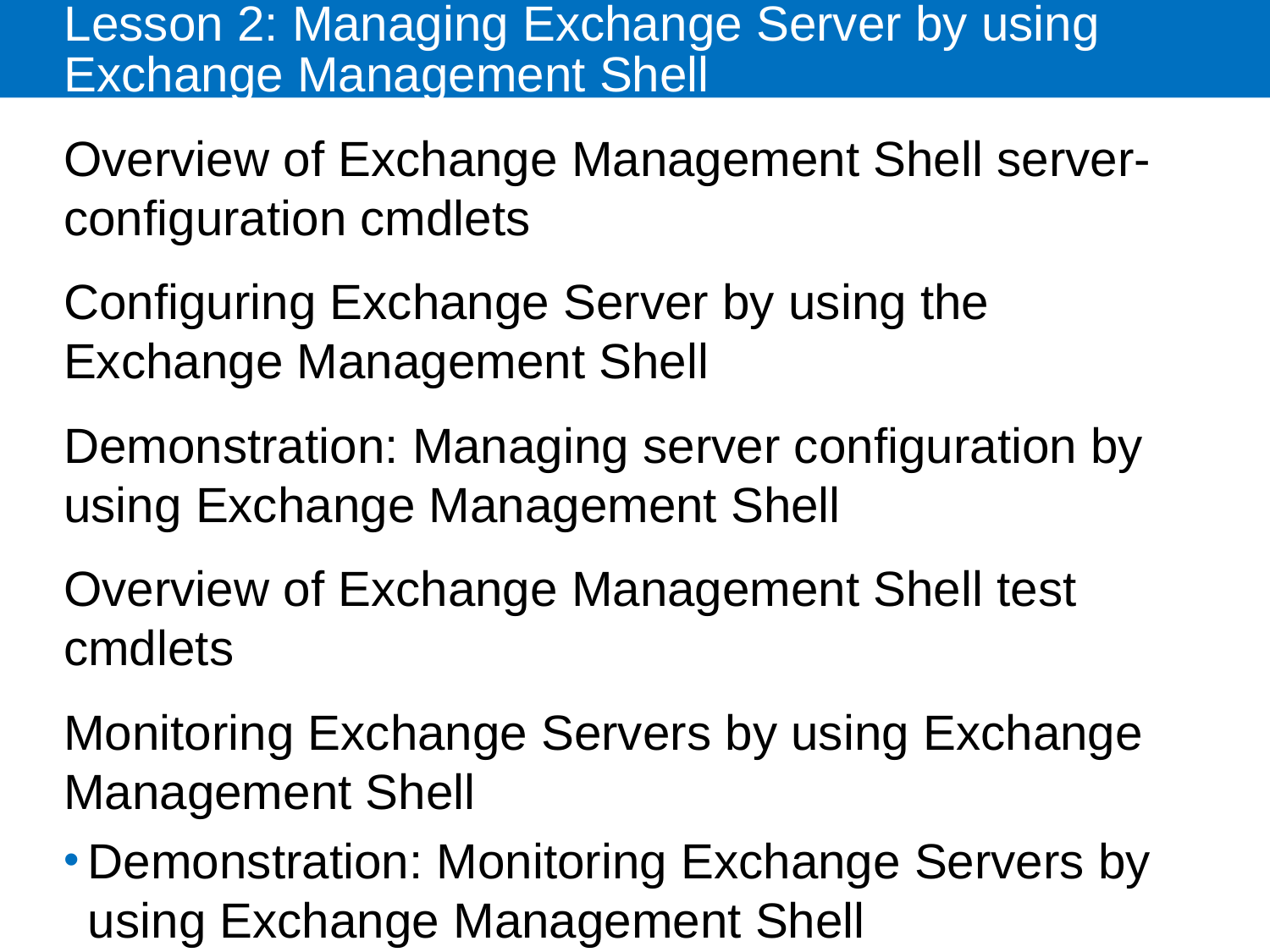

# Lesson 2: Managing Exchange Server by using Exchange Management Shell
Overview of Exchange Management Shell server-configuration cmdlets
Configuring Exchange Server by using the Exchange Management Shell
Demonstration: Managing server configuration by using Exchange Management Shell
Overview of Exchange Management Shell test cmdlets
Monitoring Exchange Servers by using Exchange Management Shell
Demonstration: Monitoring Exchange Servers by using Exchange Management Shell